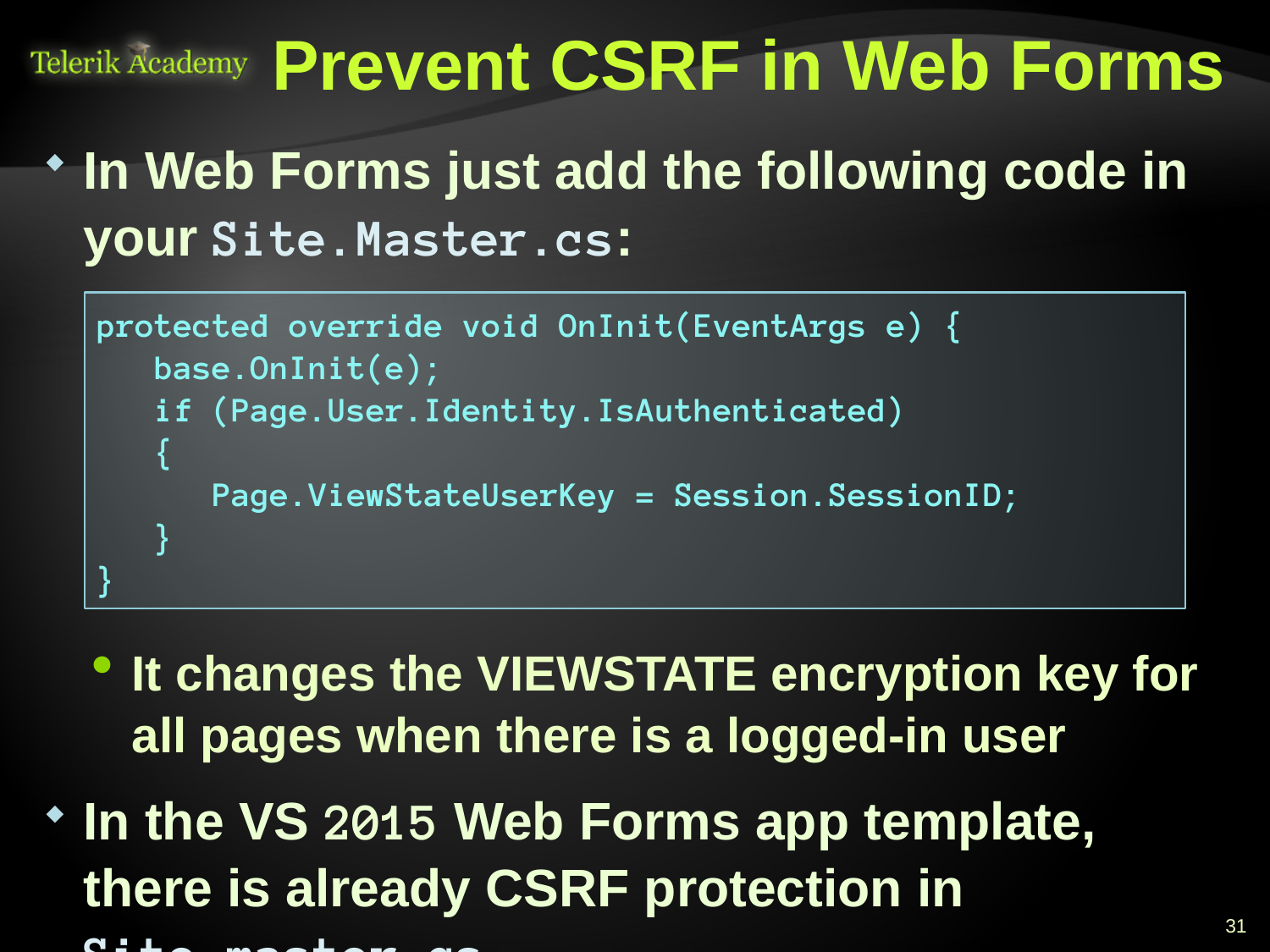

# Prevent CSRF in Web Forms
In Web Forms just add the following code in your Site.Master.cs:

It changes the VIEWSTATE encryption key for all pages when there is a logged-in user
In the VS 2015 Web Forms app template, there is already CSRF protection in Site.master.cs
protected override void OnInit(EventArgs e) {
   base.OnInit(e);
   if (Page.User.Identity.IsAuthenticated)
   {
      Page.ViewStateUserKey = Session.SessionID;
   }
}
31